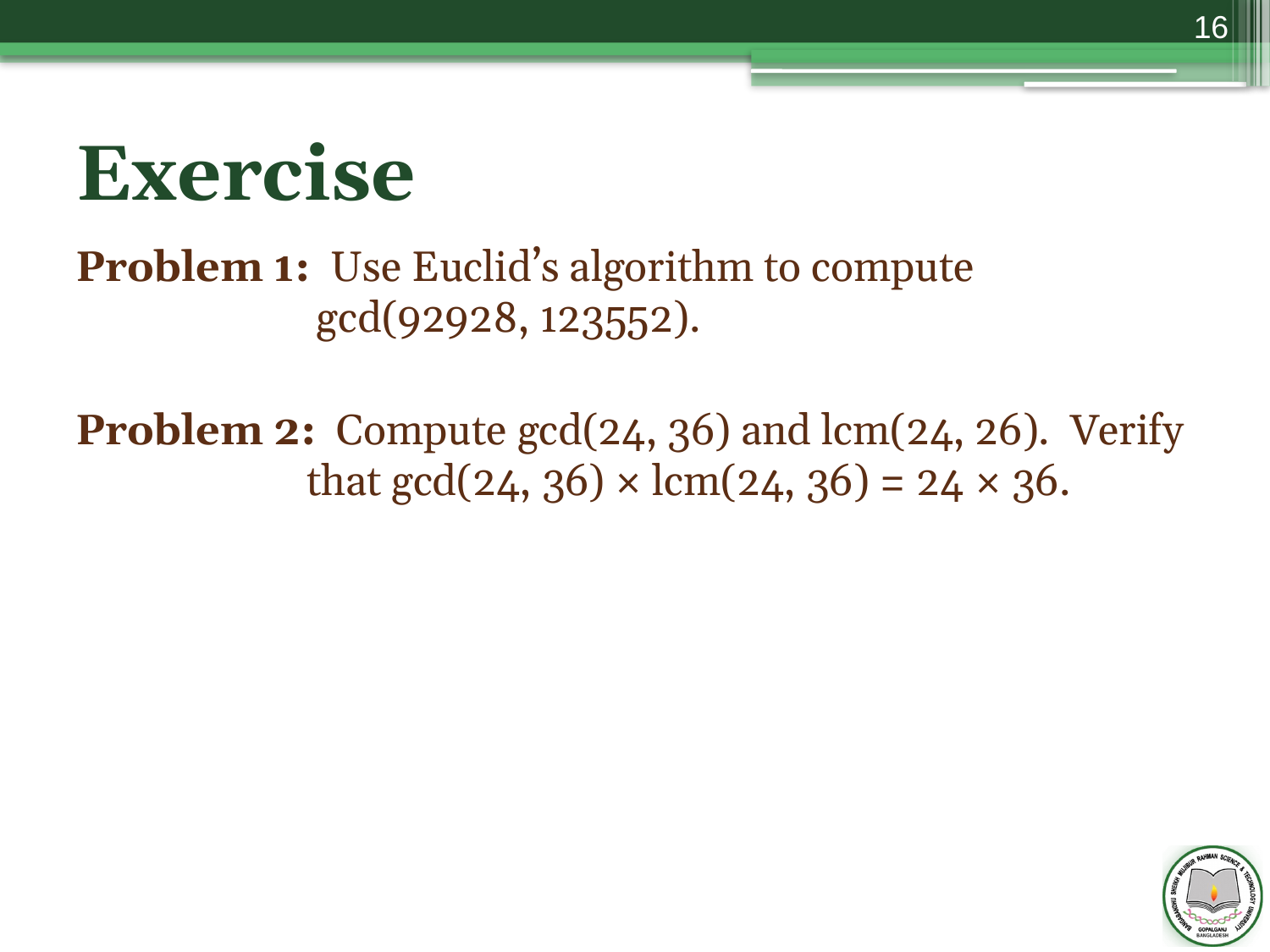

16
# Exercise
Problem 1:  Use Euclid’s algorithm to compute
 gcd(92928, 123552).

Problem 2:  Compute gcd(24, 36) and lcm(24, 26).  Verify that gcd(24, 36) × lcm(24, 36) = 24 × 36.